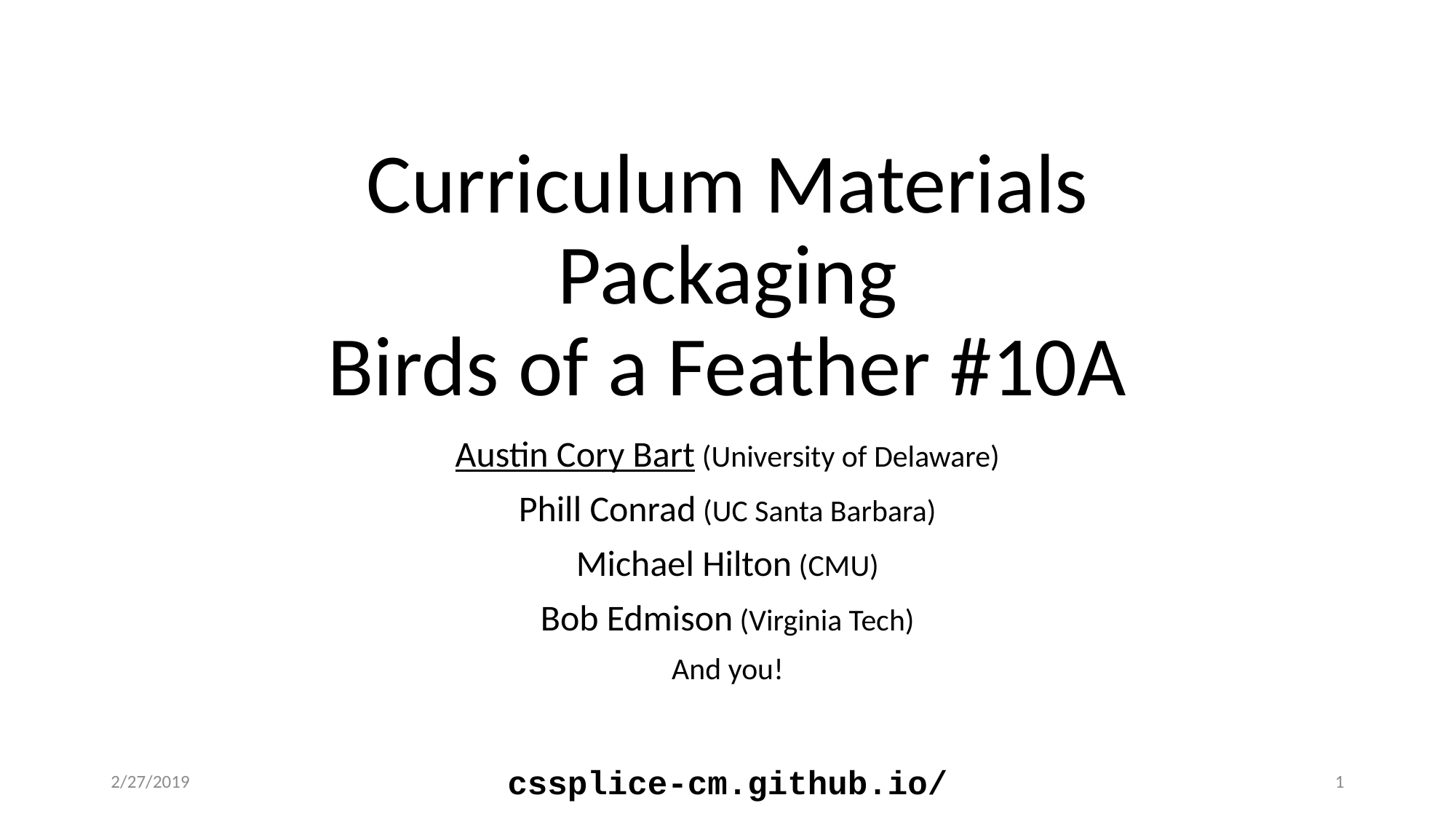

# Curriculum Materials Packaging Birds of a Feather #10A
Austin Cory Bart (University of Delaware)
Phill Conrad (UC Santa Barbara)
Michael Hilton (CMU)
Bob Edmison (Virginia Tech)
And you!
2/27/2019
cssplice-cm.github.io/
1